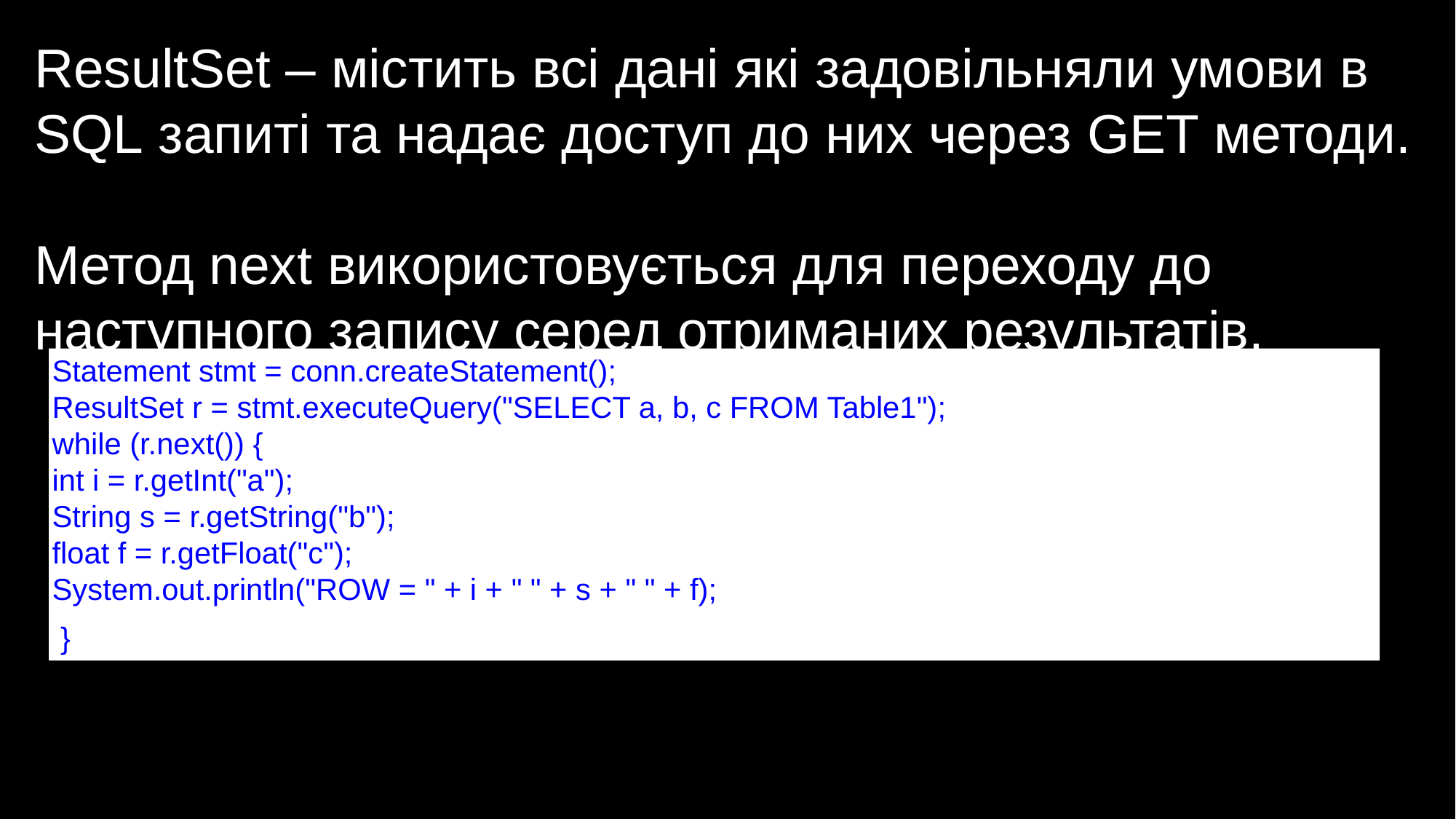

# ResultSet – містить всі дані які задовільняли умови в SQL запиті та надає доступ до них через GET методи. Метод next використовується для переходу до наступного запису серед отриманих результатів.
Statement stmt = conn.createStatement();
ResultSet r = stmt.executeQuery("SELECT a, b, c FROM Table1");
while (r.next()) {
int i = r.getInt("a");
String s = r.getString("b");
float f = r.getFloat("c");
System.out.println("ROW = " + i + " " + s + " " + f);
 }